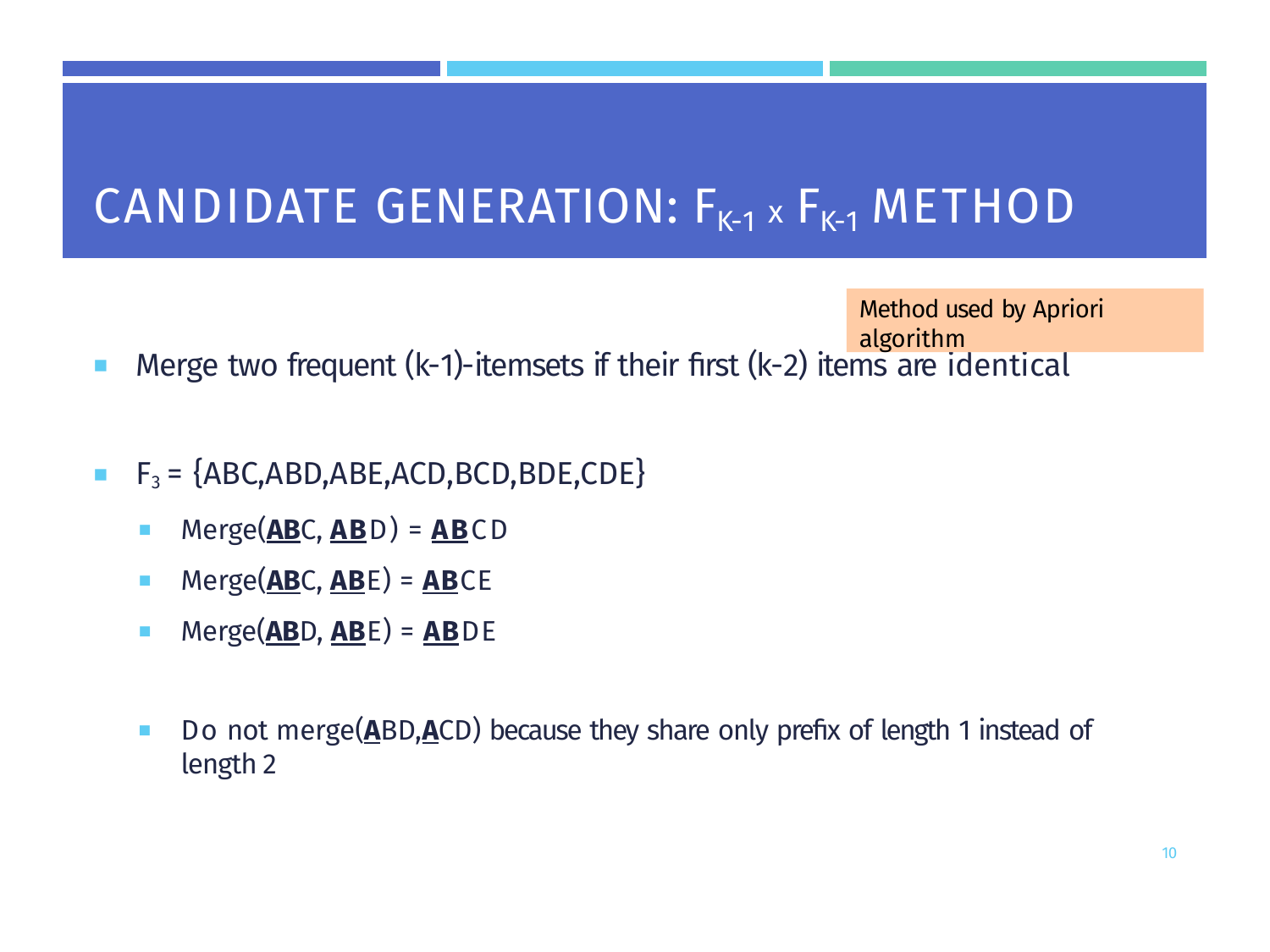

|  |  |  |
| --- | --- | --- |
| CANDIDATE GENERATION: FK-1 x FK-1 METHOD |  |  |
Method used by Apriori algorithm
Merge two frequent (k-1)-itemsets if their first (k-2) items are identical

F3 = {ABC,ABD,ABE,ACD,BCD,BDE,CDE}
Merge(ABC, ABD) = ABCD
Merge(ABC, ABE) = ABCE
Merge(ABD, ABE) = ABDE

Do not merge(ABD,ACD) because they share only prefix of length 1 instead of length 2
10